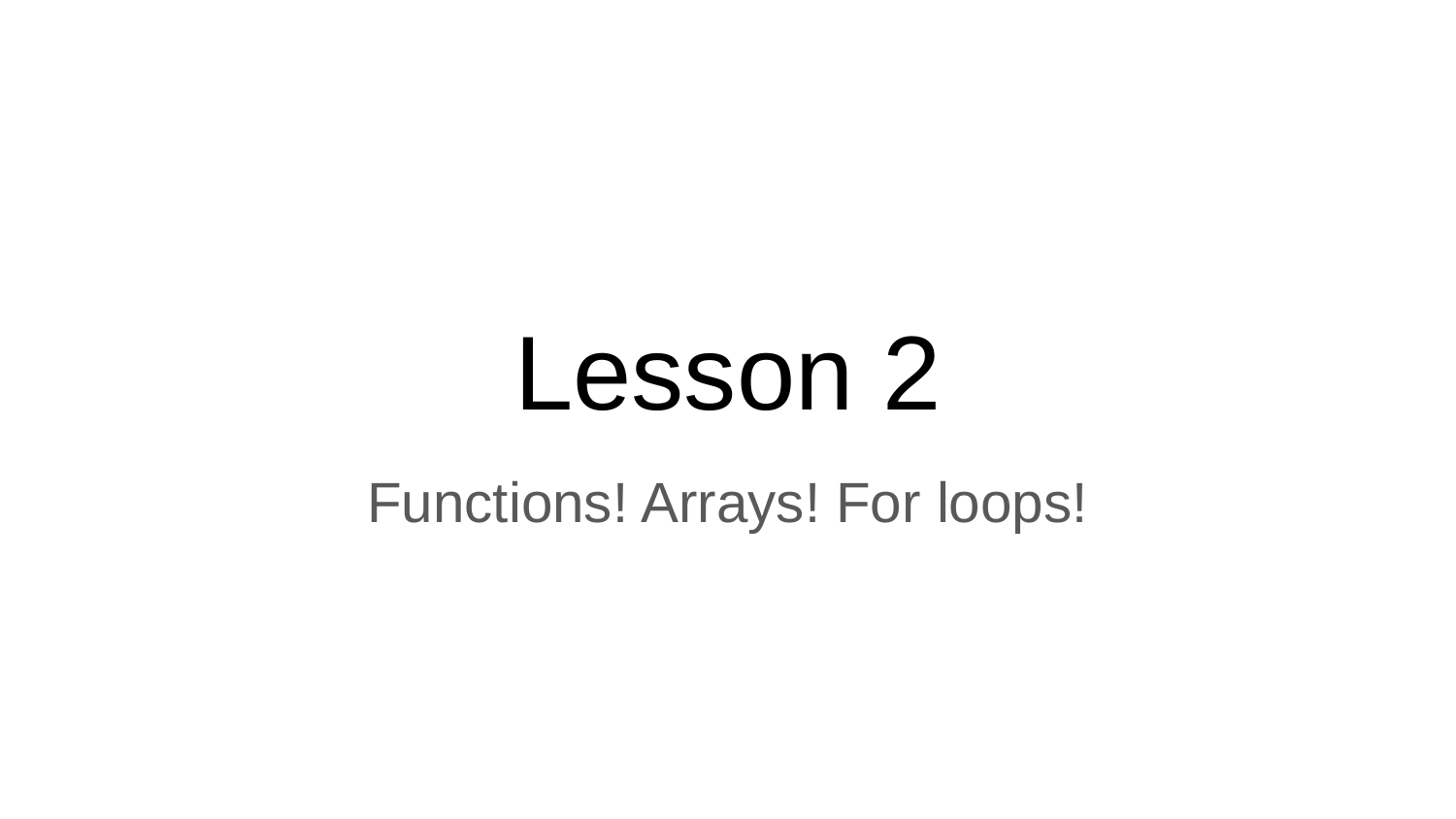

# Lesson 2
Functions! Arrays! For loops!